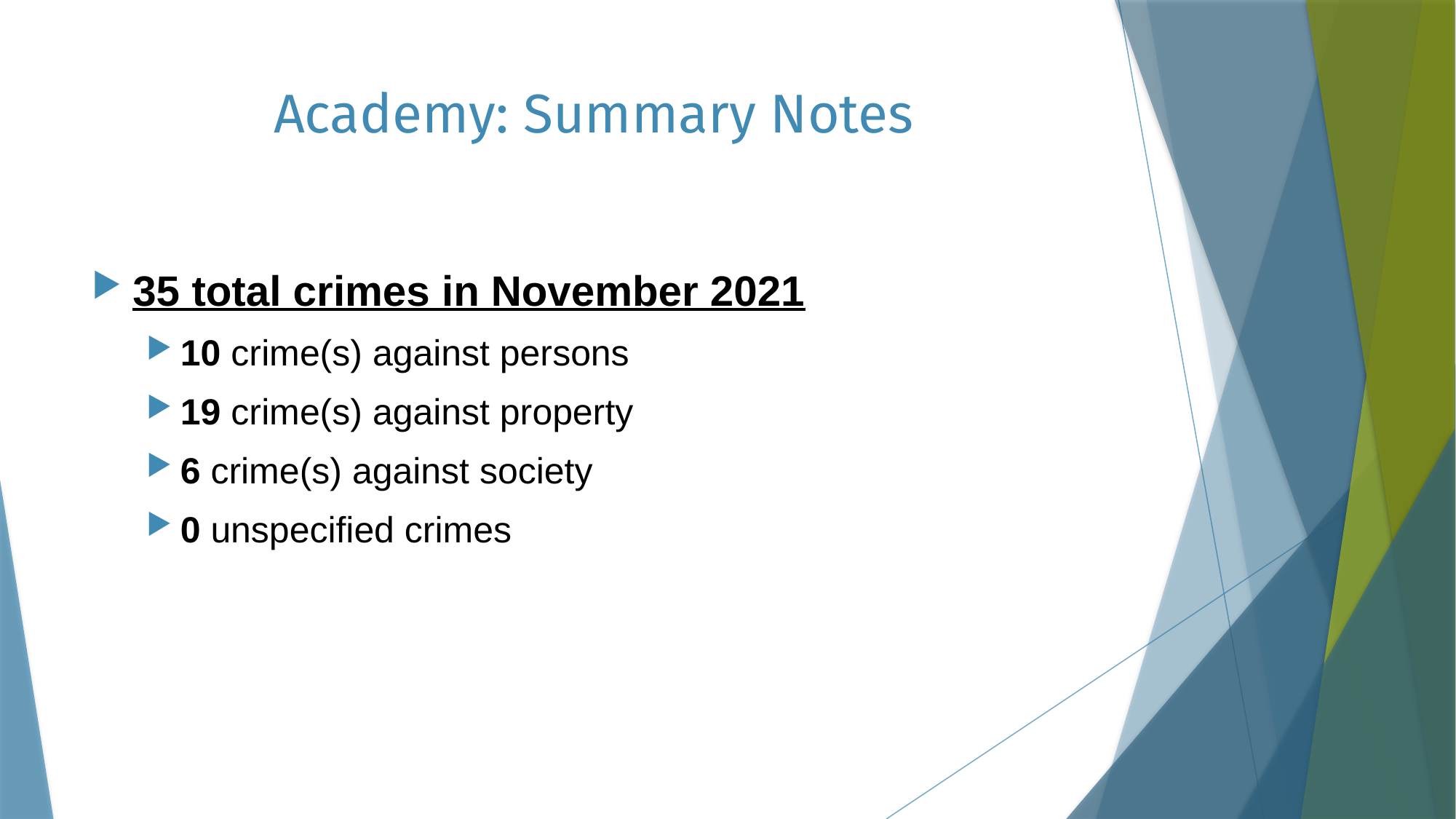

# Academy: Summary Notes
35 total crimes in November 2021
10 crime(s) against persons
19 crime(s) against property
6 crime(s) against society
0 unspecified crimes